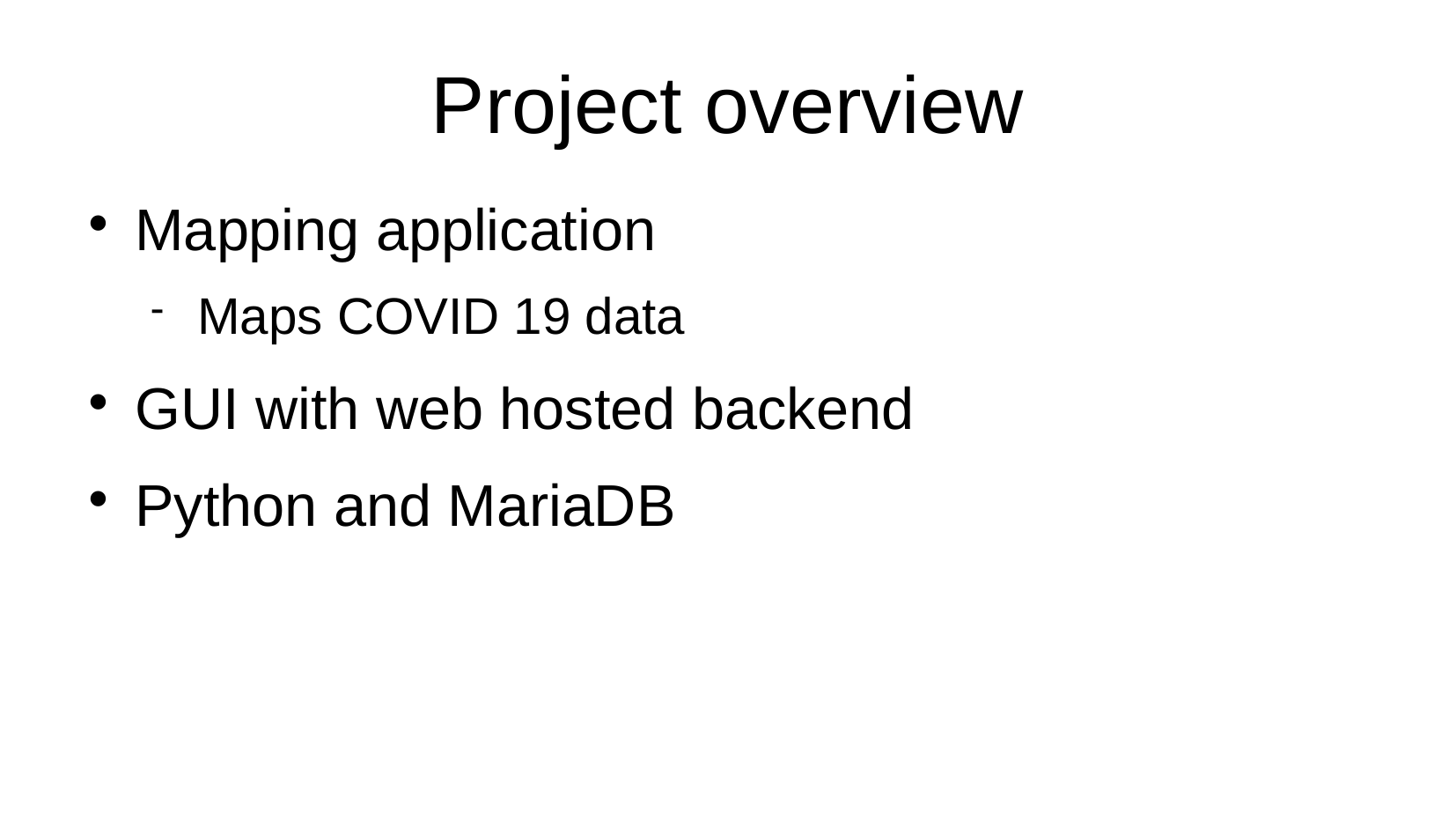

Project overview
Mapping application
Maps COVID 19 data
GUI with web hosted backend
Python and MariaDB